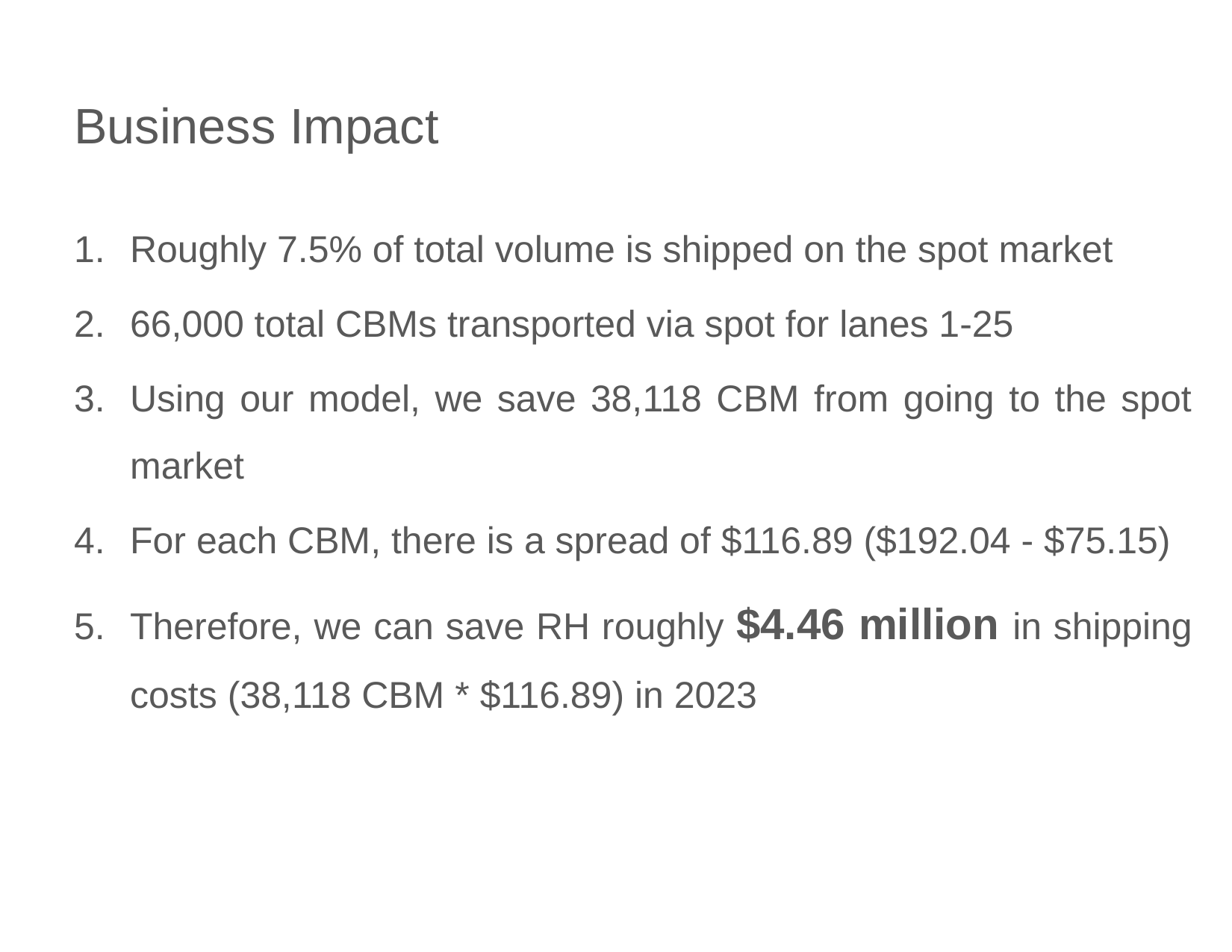

# Business Impact
Roughly 7.5% of total volume is shipped on the spot market
66,000 total CBMs transported via spot for lanes 1-25
Using our model, we save 38,118 CBM from going to the spot market
For each CBM, there is a spread of $116.89 ($192.04 - $75.15)
Therefore, we can save RH roughly $4.46 million in shipping costs (38,118 CBM * $116.89) in 2023